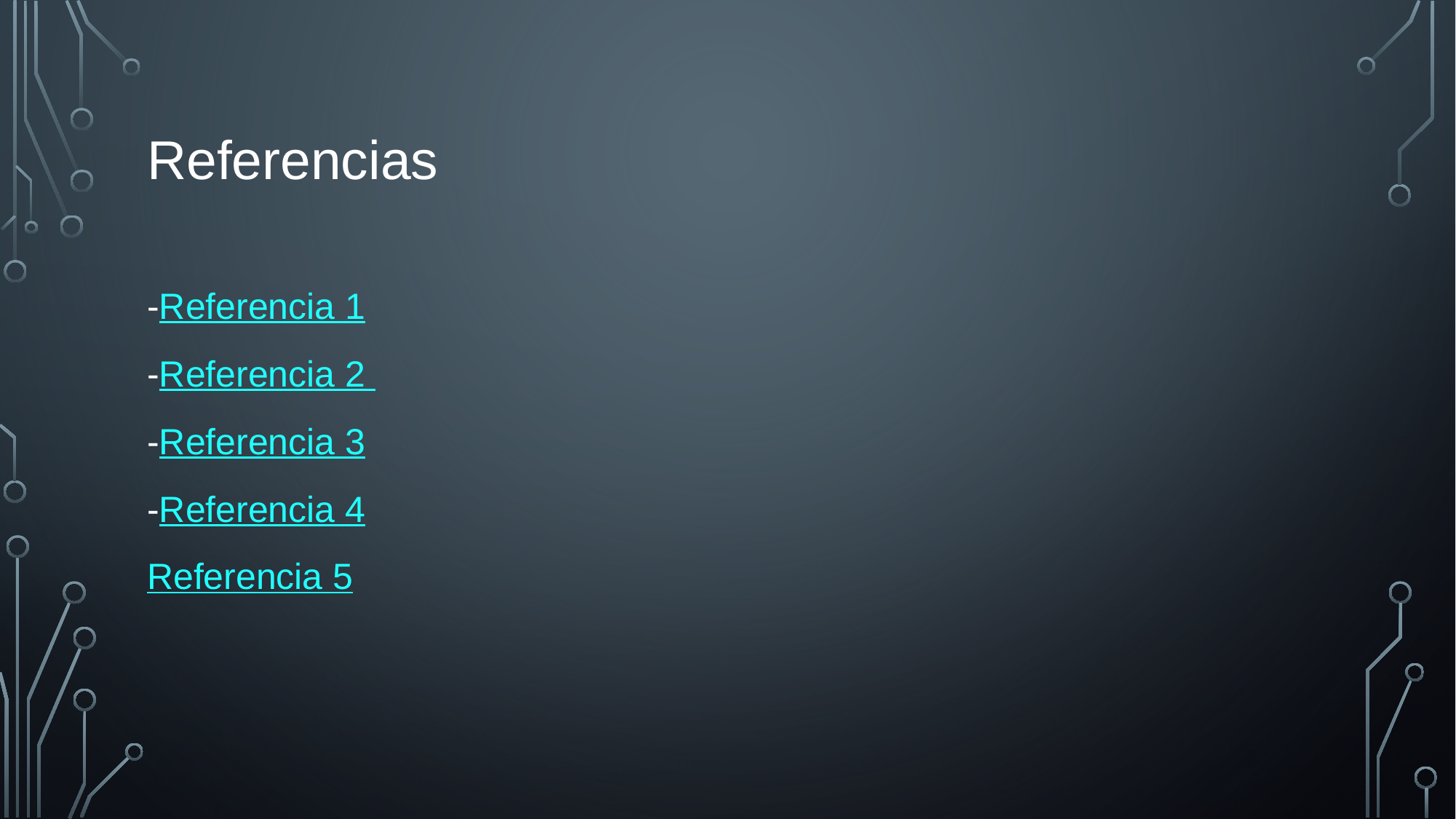

# Referencias
-Referencia 1
-Referencia 2
-Referencia 3
-Referencia 4
Referencia 5